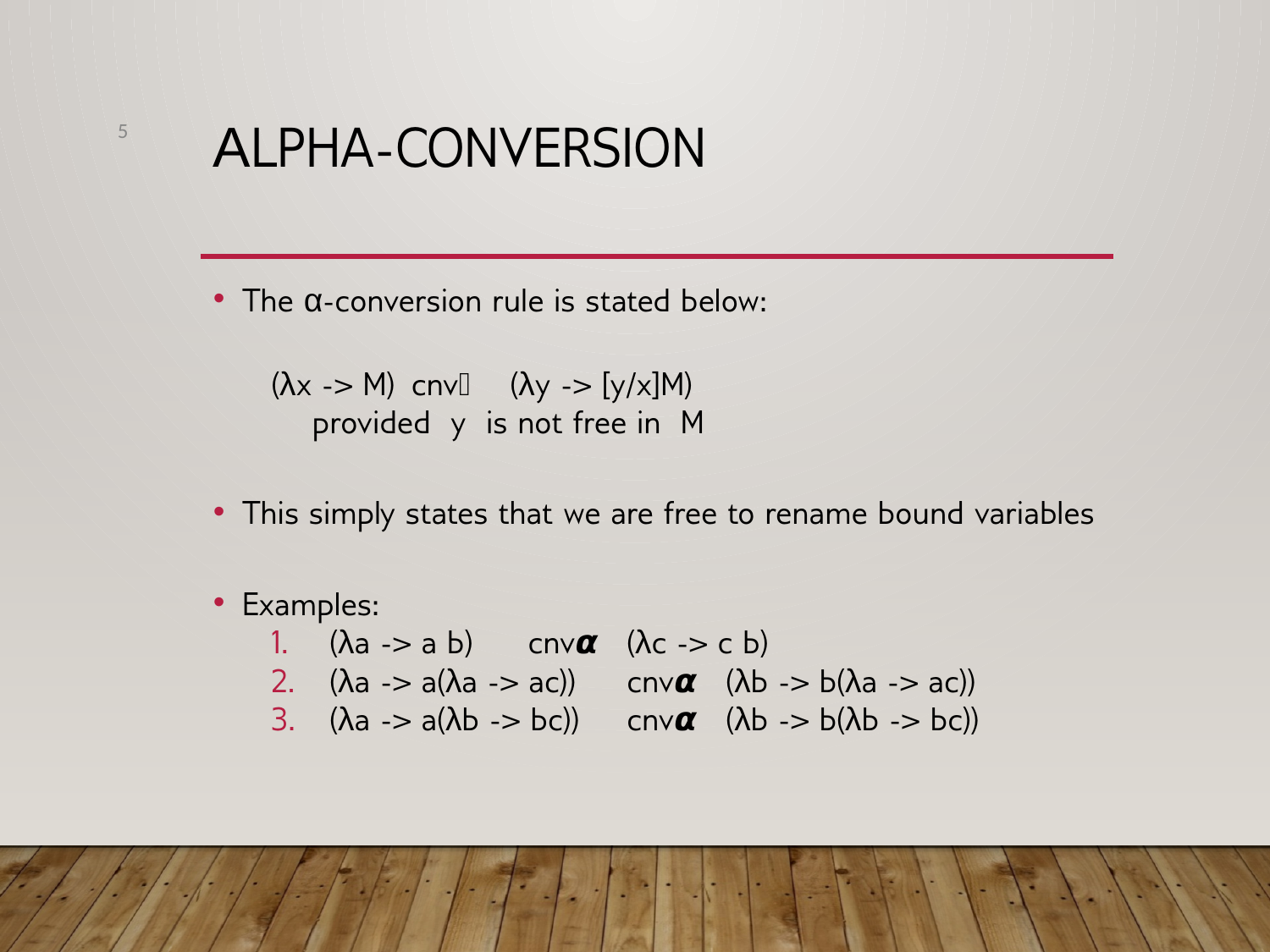

5
# αlpha-conversion
The α-conversion rule is stated below:

(λx -> M)	cnv𝞪	(λy -> [y/x]M)
				provided  y  is not free in  M

This simply states that we are free to rename bound variables

Examples:
(λa -> a b) 			cnv𝞪	(λc -> c b)
(λa -> a(λa -> ac))	cnv𝞪	(λb -> b(λa -> ac))
(λa -> a(λb -> bc))	cnv𝞪	(λb -> b(λb -> bc))